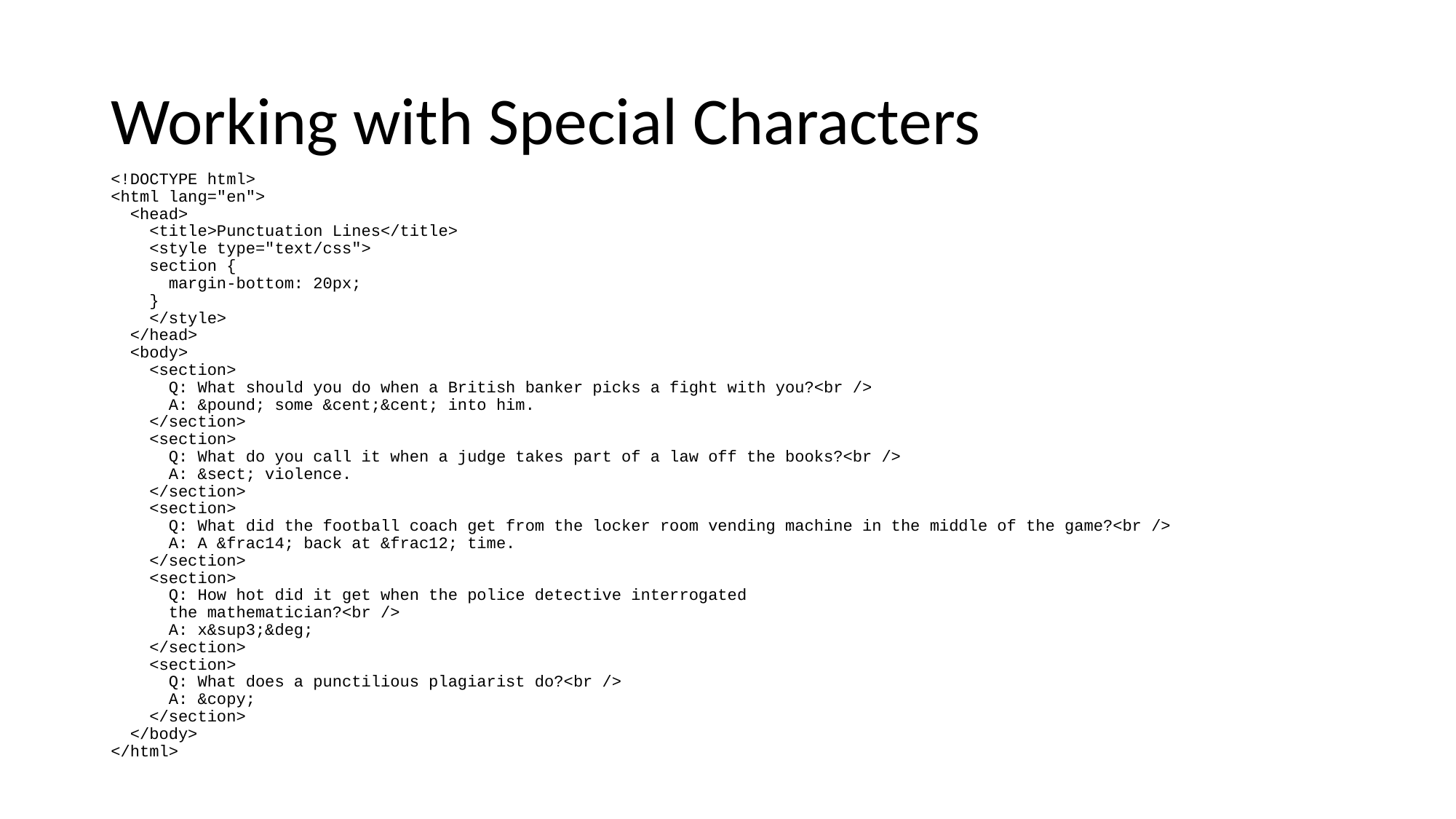

# Working with Special Characters
<!DOCTYPE html>
<html lang="en">
  <head>
    <title>Punctuation Lines</title>
    <style type="text/css">
    section {
      margin-bottom: 20px;
    }
    </style>
  </head>
  <body>
    <section>
      Q: What should you do when a British banker picks a fight with you?<br />
      A: &pound; some &cent;&cent; into him.
    </section>
    <section>
      Q: What do you call it when a judge takes part of a law off the books?<br />
      A: &sect; violence.
    </section>
    <section>
      Q: What did the football coach get from the locker room vending machine in the middle of the game?<br />
      A: A &frac14; back at &frac12; time.
    </section>
    <section>
      Q: How hot did it get when the police detective interrogated
      the mathematician?<br />
      A: x&sup3;&deg;
    </section>
    <section>
      Q: What does a punctilious plagiarist do?<br />
      A: &copy;
    </section>
  </body>
</html>